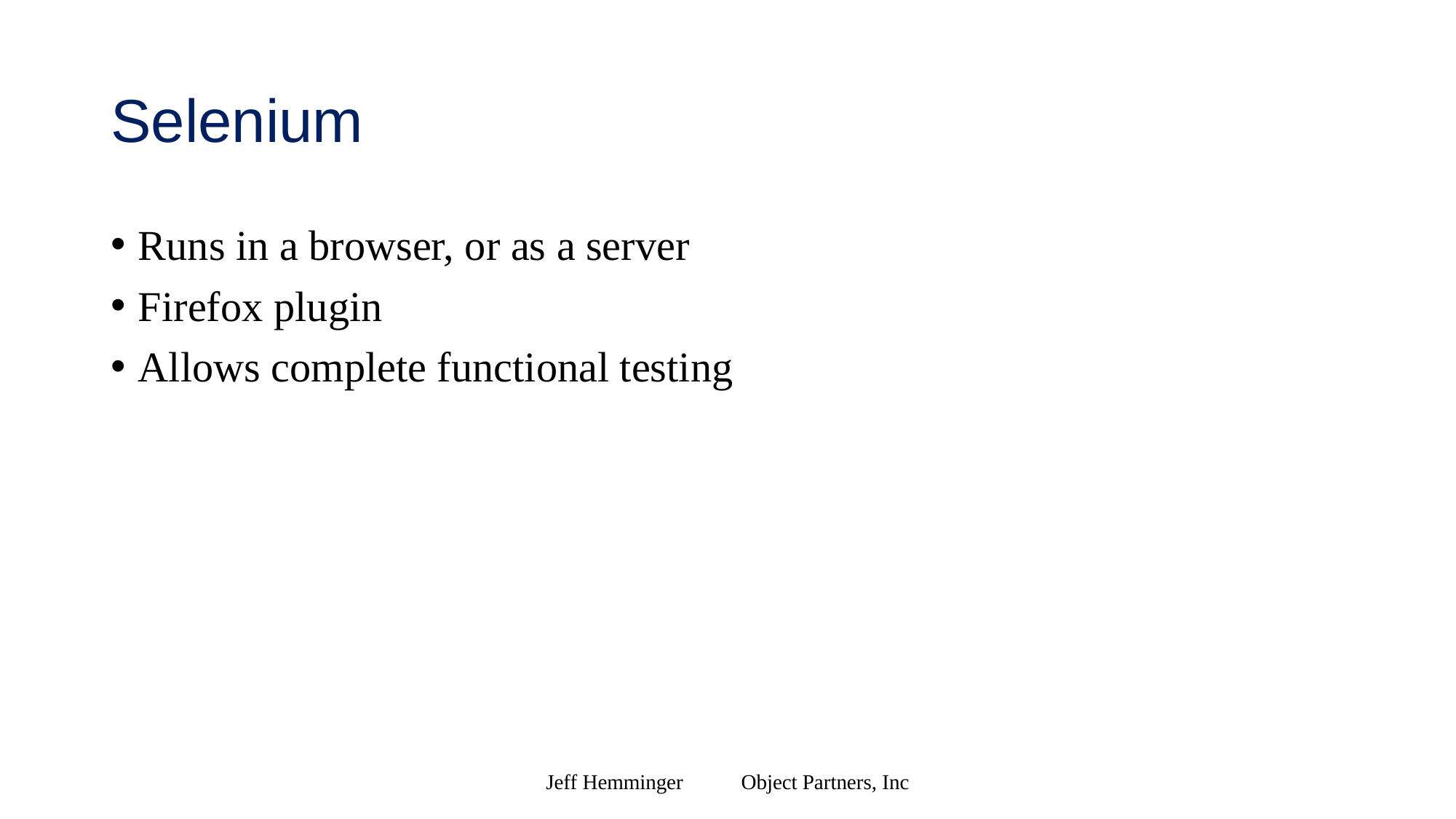

# Selenium
Runs in a browser, or as a server
Firefox plugin
Allows complete functional testing
Jeff Hemminger           Object Partners, Inc